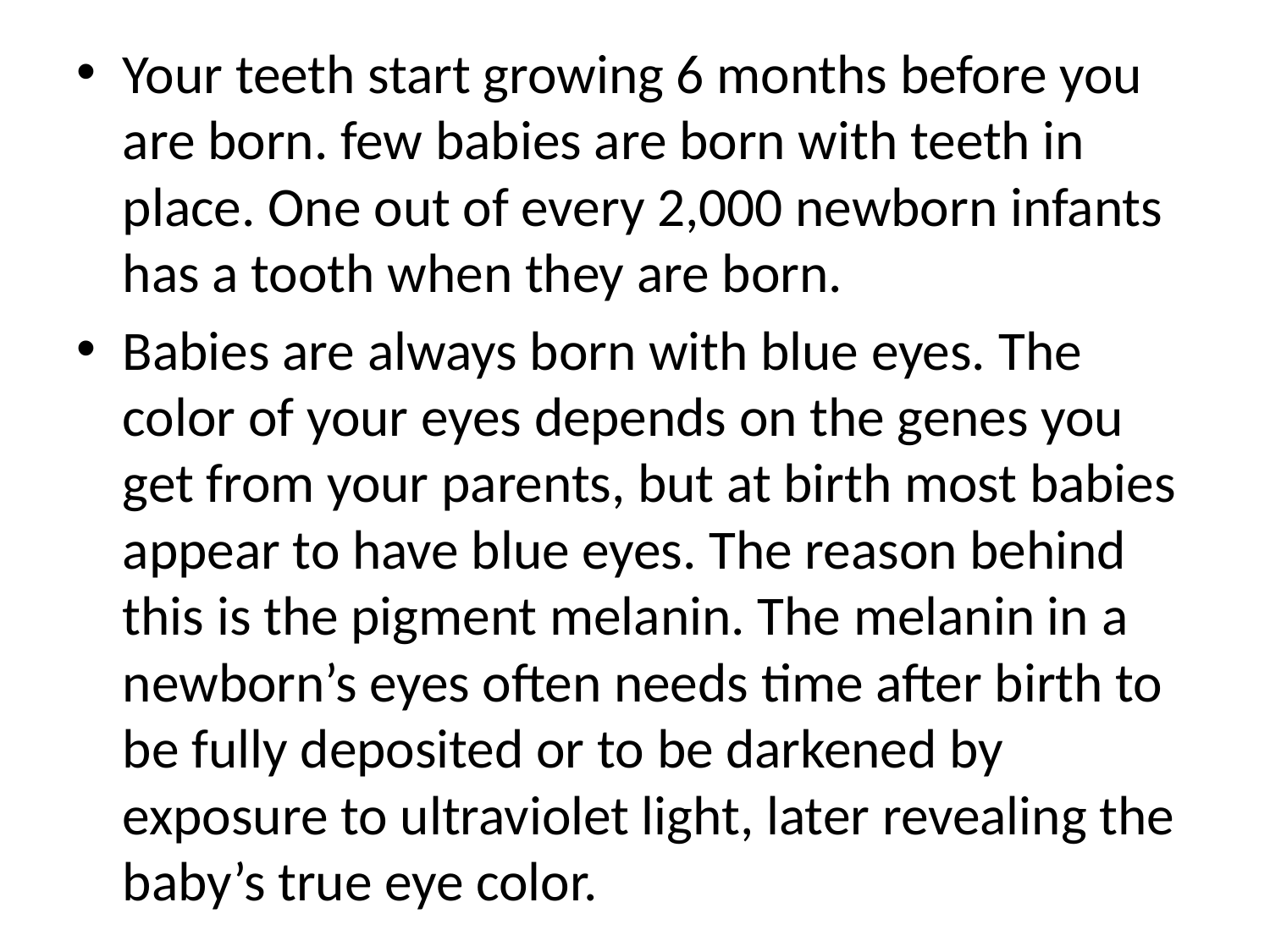

Your teeth start growing 6 months before you are born. few babies are born with teeth in place. One out of every 2,000 newborn infants has a tooth when they are born.
Babies are always born with blue eyes. The color of your eyes depends on the genes you get from your parents, but at birth most babies appear to have blue eyes. The reason behind this is the pigment melanin. The melanin in a newborn’s eyes often needs time after birth to be fully deposited or to be darkened by exposure to ultraviolet light, later revealing the baby’s true eye color.